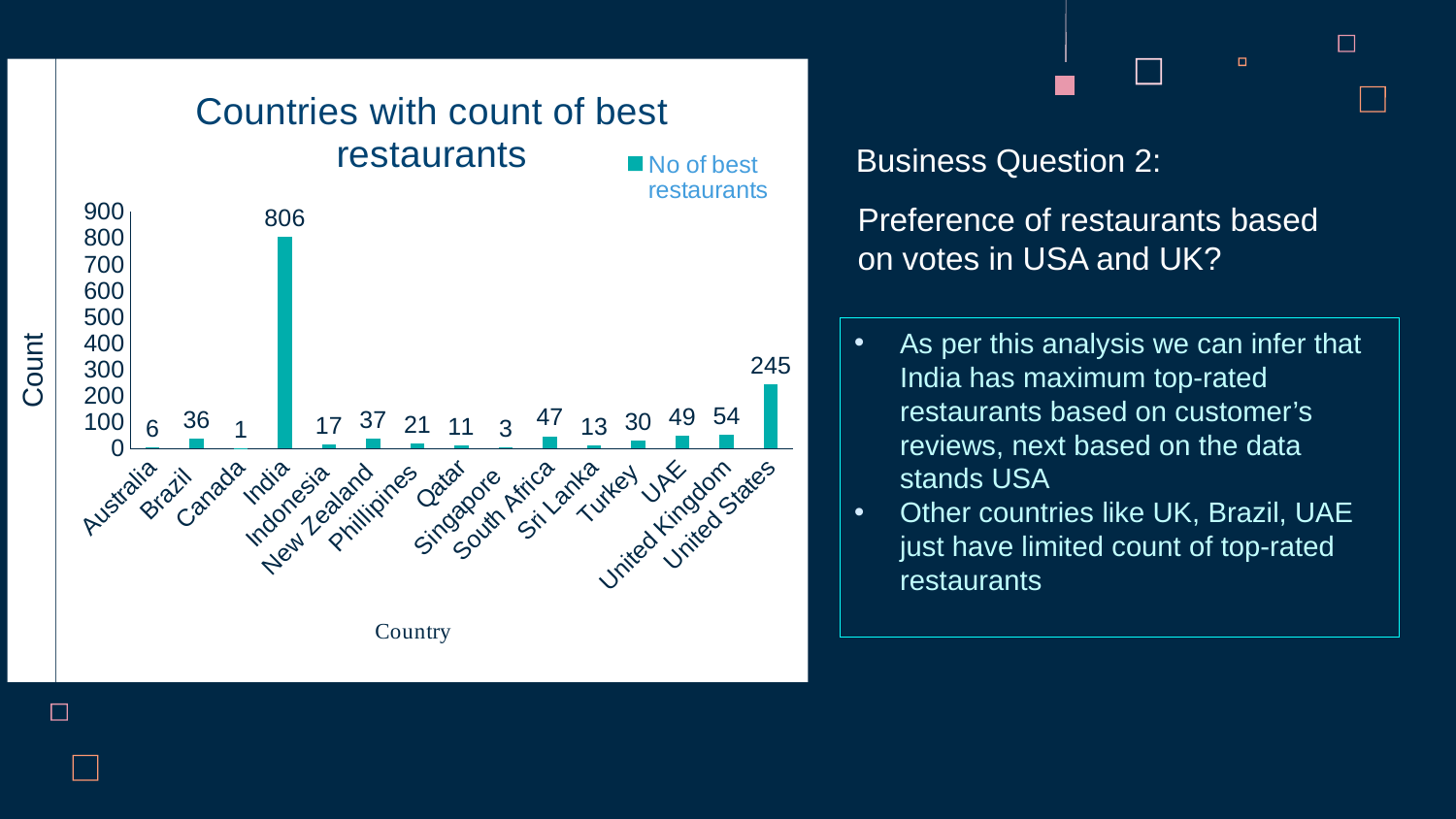

### Chart: Countries with count of best restaurants

| Category | No of best restaurants |
|---|---|
|  Australia | 6.0 |
|  Brazil   | 36.0 |
|  Canada | 1.0 |
|  India | 806.0 |
| Indonesia  | 17.0 |
| New Zealand  | 37.0 |
| Phillipines  | 21.0 |
| Qatar | 11.0 |
| Singapore   | 3.0 |
| South Africa | 47.0 |
| Sri Lanka | 13.0 |
| Turkey  | 30.0 |
| UAE | 49.0 |
| United Kingdom | 54.0 |
| United States | 245.0 |
Business Question 2:
Preference of restaurants based
on votes in USA and UK?
As per this analysis we can infer that India has maximum top-rated restaurants based on customer’s reviews, next based on the data stands USA
Other countries like UK, Brazil, UAE just have limited count of top-rated restaurants

Count